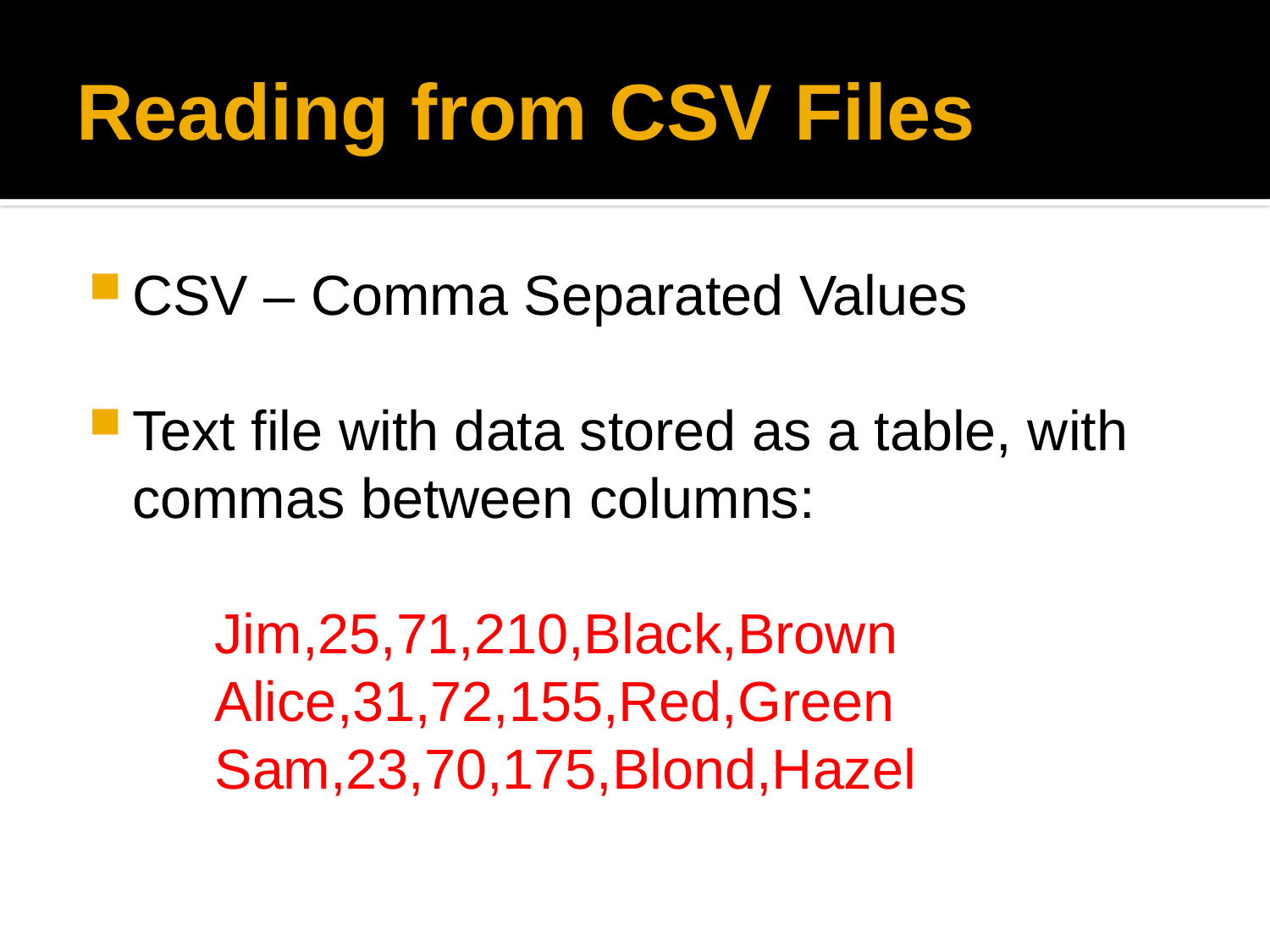

# Reading from CSV Files
CSV – Comma Separated Values

Text file with data stored as a table, with commas between columns:

	Jim,25,71,210,Black,Brown
	Alice,31,72,155,Red,Green
	Sam,23,70,175,Blond,Hazel